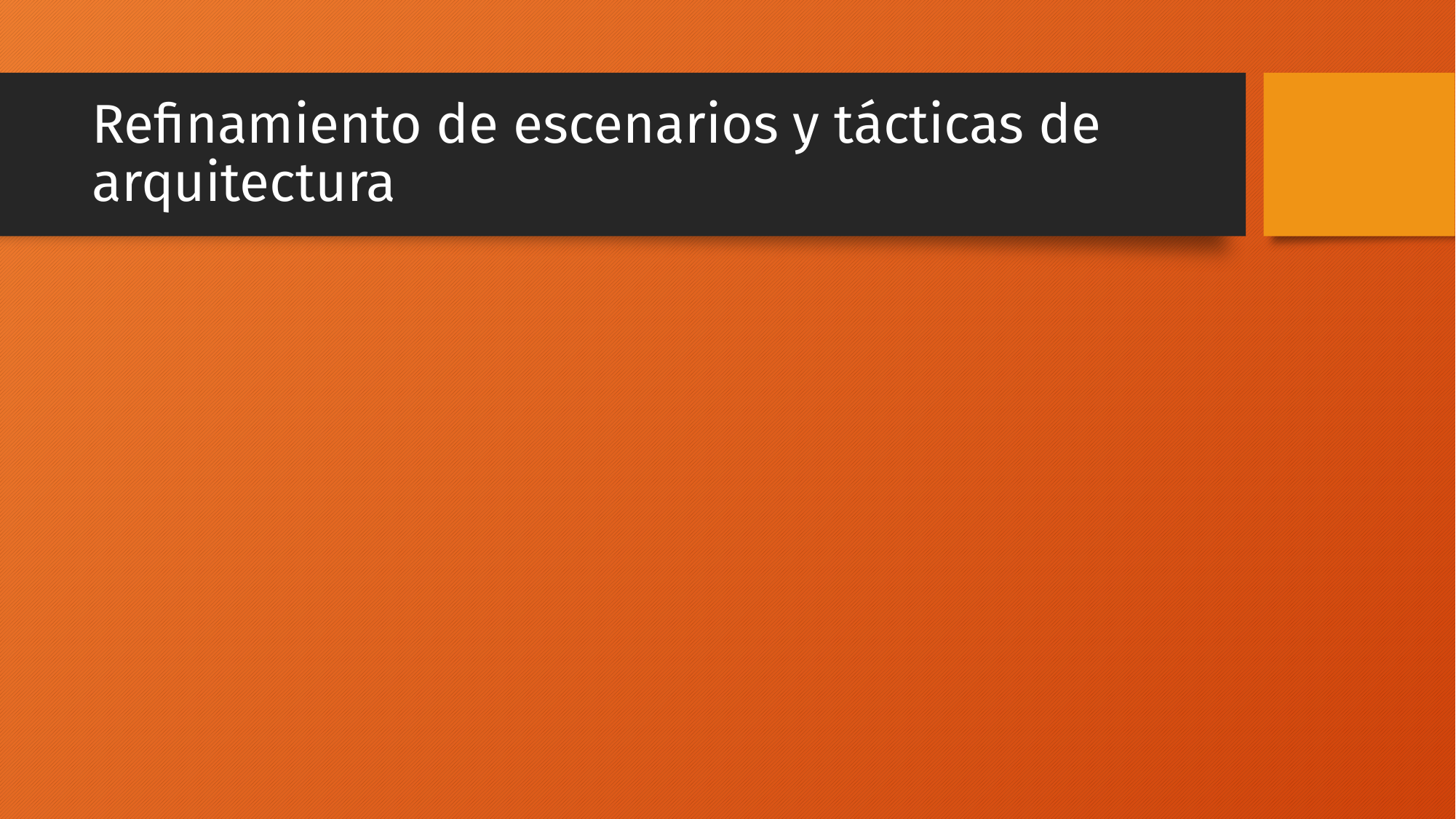

# Refinamiento de escenarios y tácticas de arquitectura